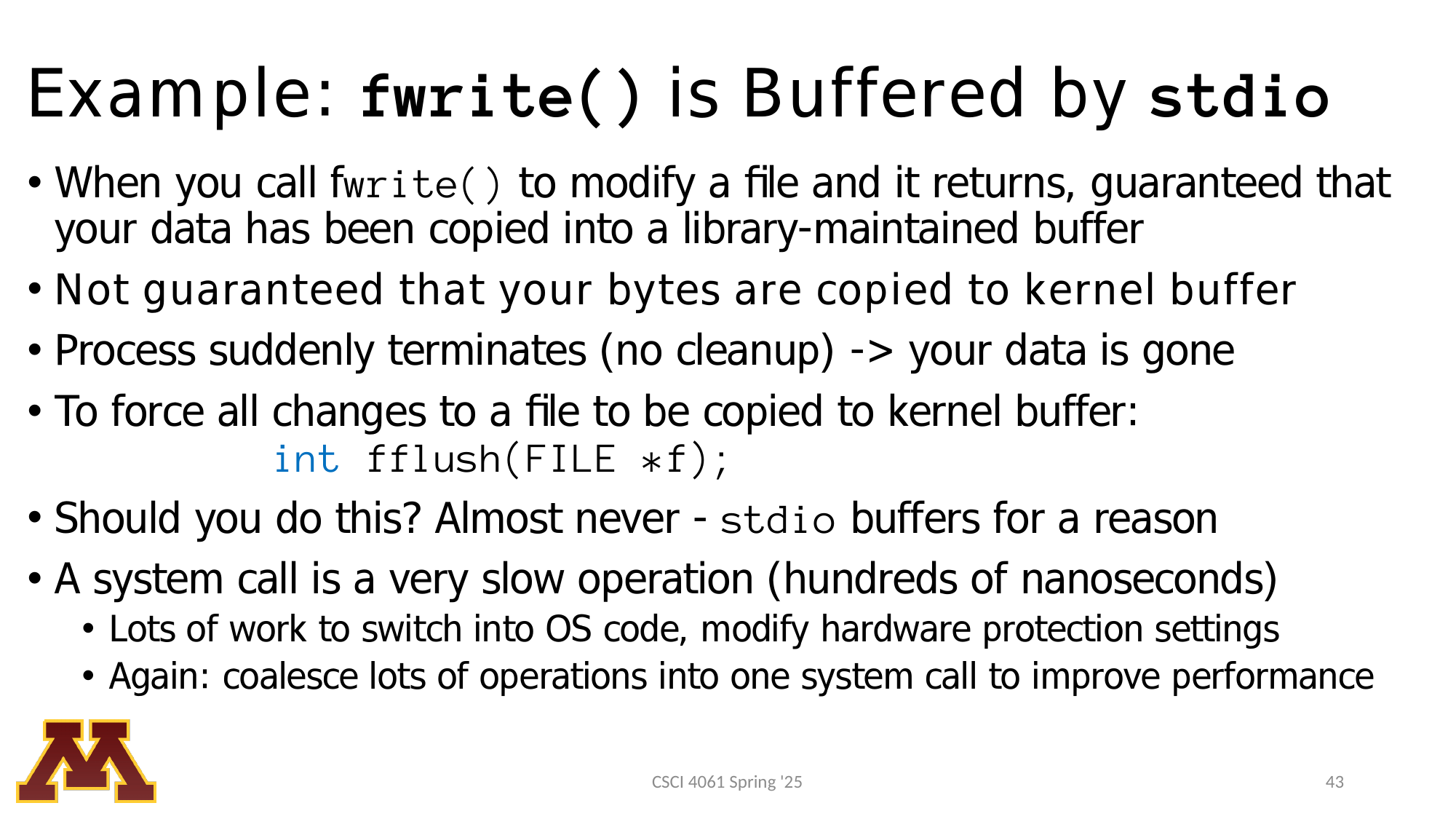

# Example: fwrite() is Buffered by stdio
When you call fwrite() to modify a file and it returns, guaranteed that your data has been copied into a library-maintained buffer
Not guaranteed that your bytes are copied to kernel buffer
Process suddenly terminates (no cleanup) -> your data is gone
To force all changes to a file to be copied to kernel buffer:
		int fflush(FILE *f);
Should you do this? Almost never - stdio buffers for a reason
A system call is a very slow operation (hundreds of nanoseconds)
Lots of work to switch into OS code, modify hardware protection settings
Again: coalesce lots of operations into one system call to improve performance
CSCI 4061 Spring '25
43